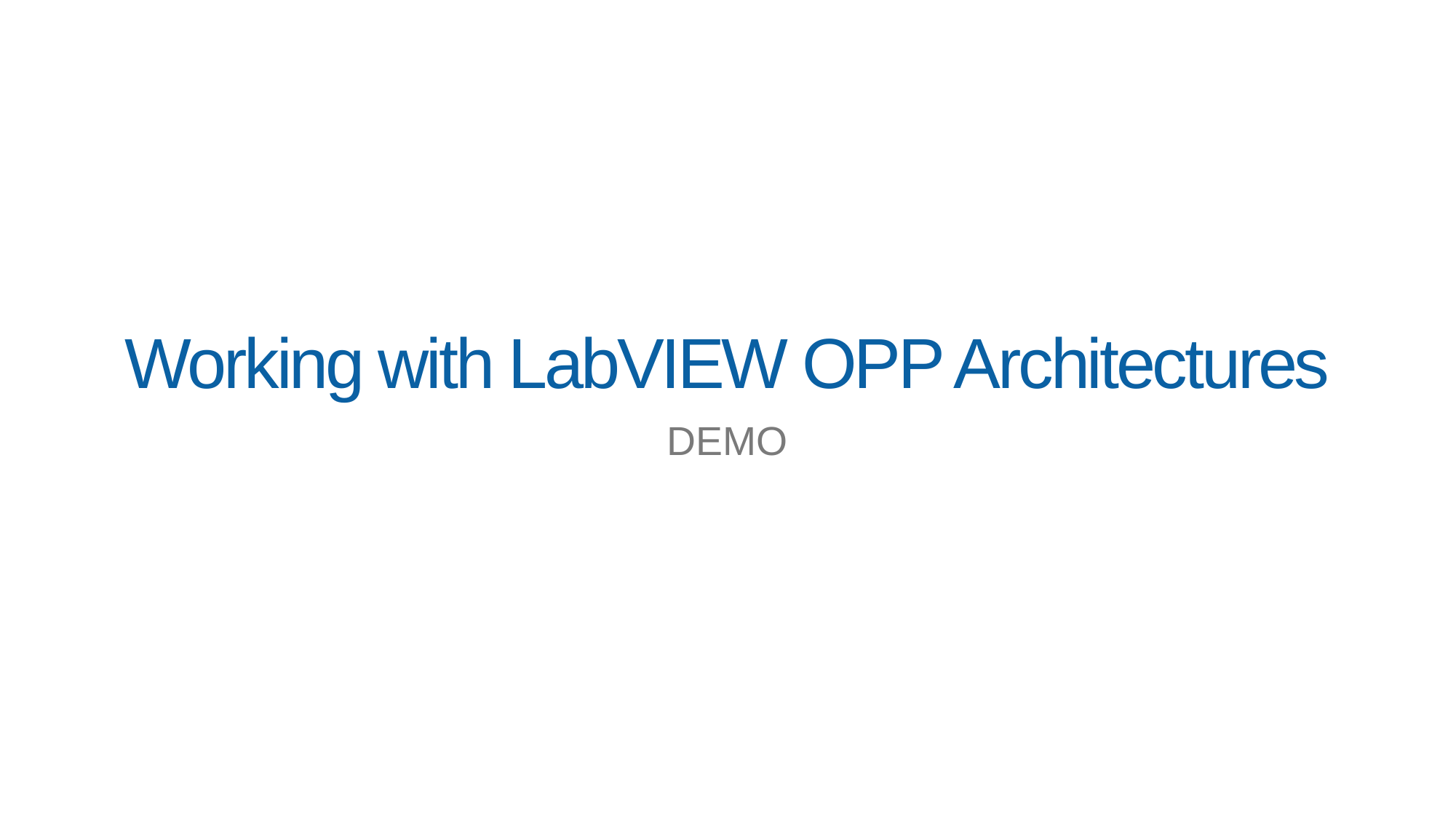

# Working with LabVIEW OPP Architectures
DEMO